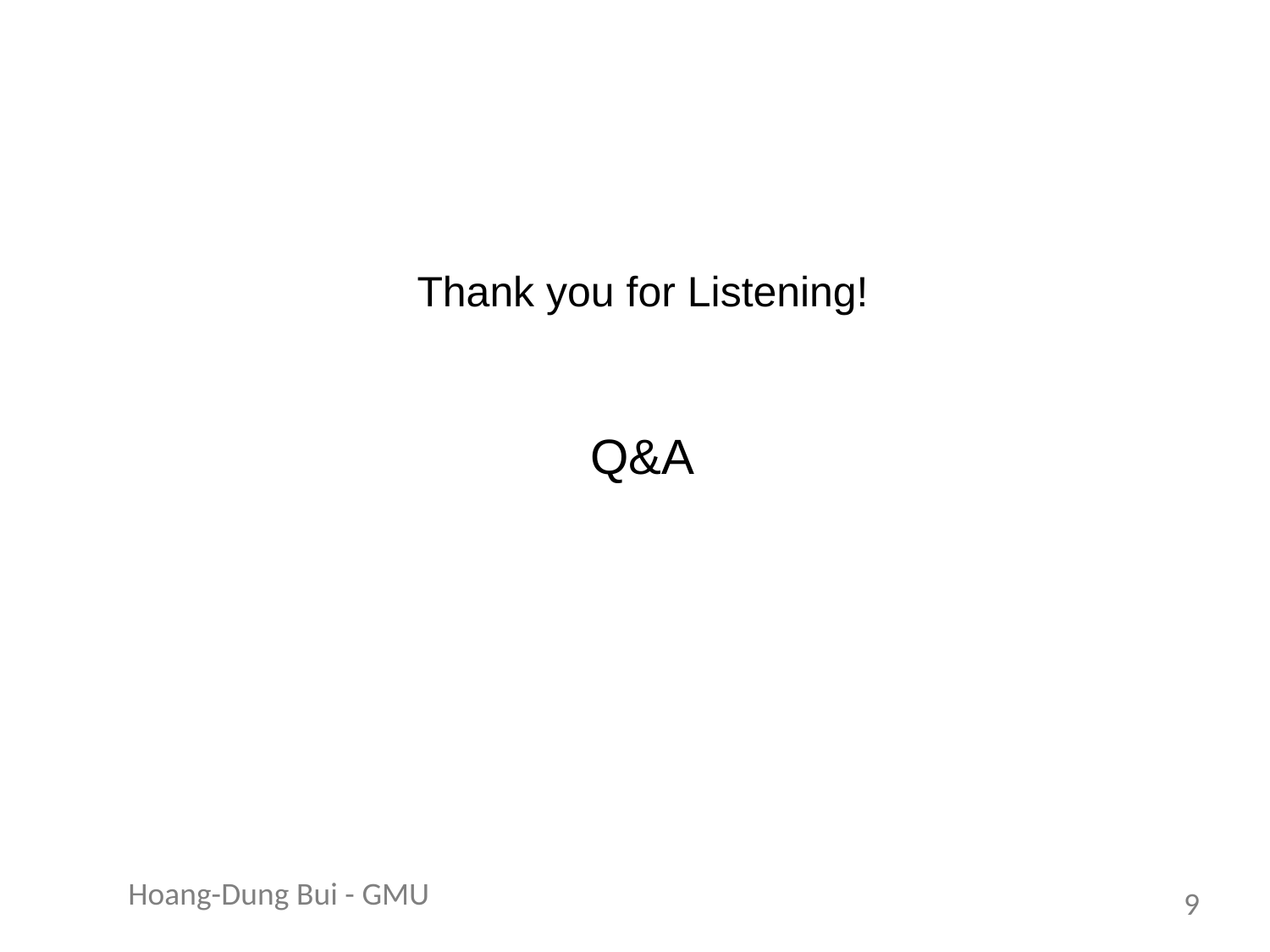

Thank you for Listening!

Q&A
Hoang-Dung Bui - GMU
9